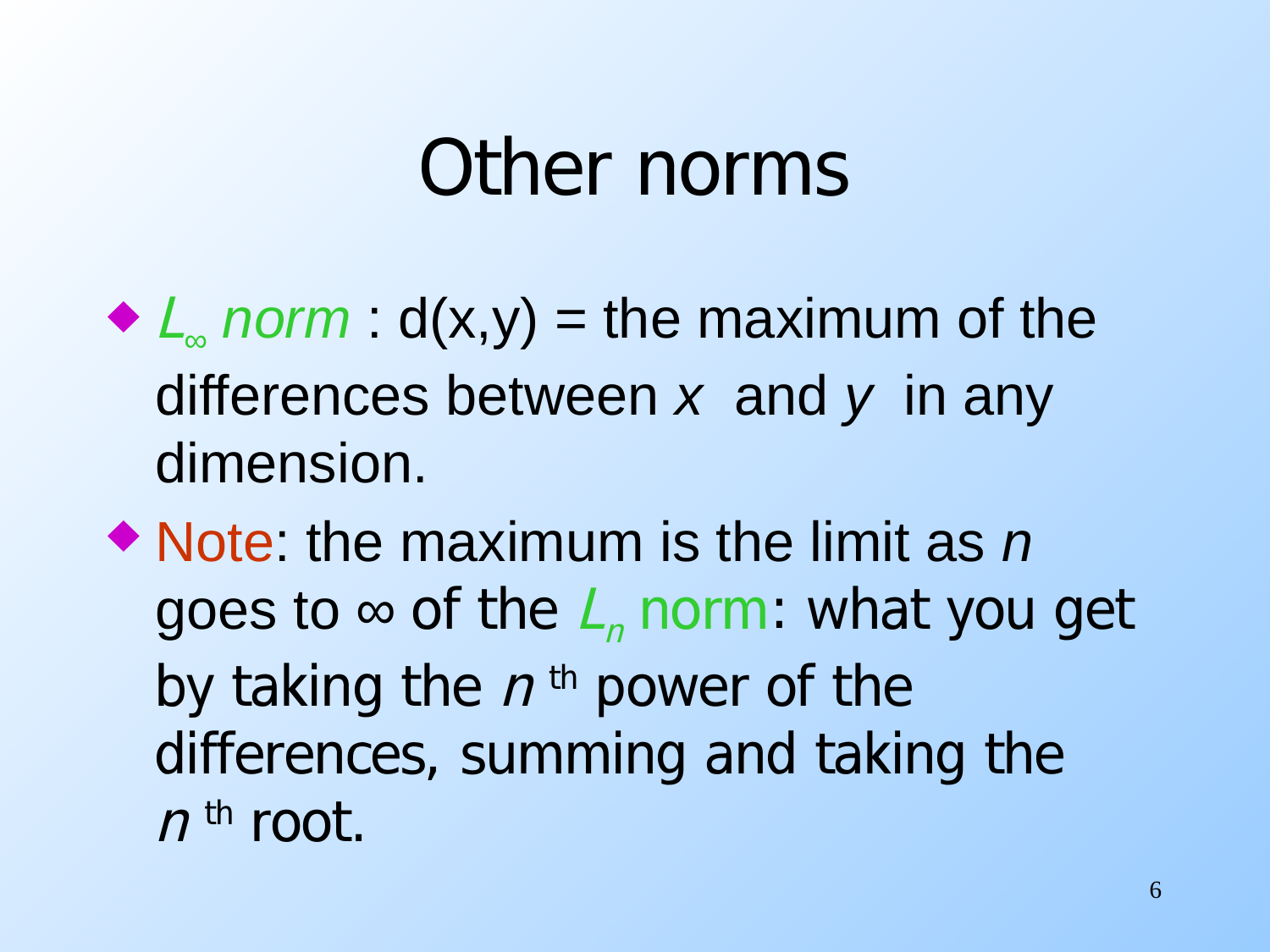

# Other norms
L∞ norm : d(x,y) = the maximum of the differences between x  and y  in any dimension.
Note: the maximum is the limit as n  goes to ∞ of the Ln norm: what you get by taking the n th power of the differences, summing and taking the    n th root.
6